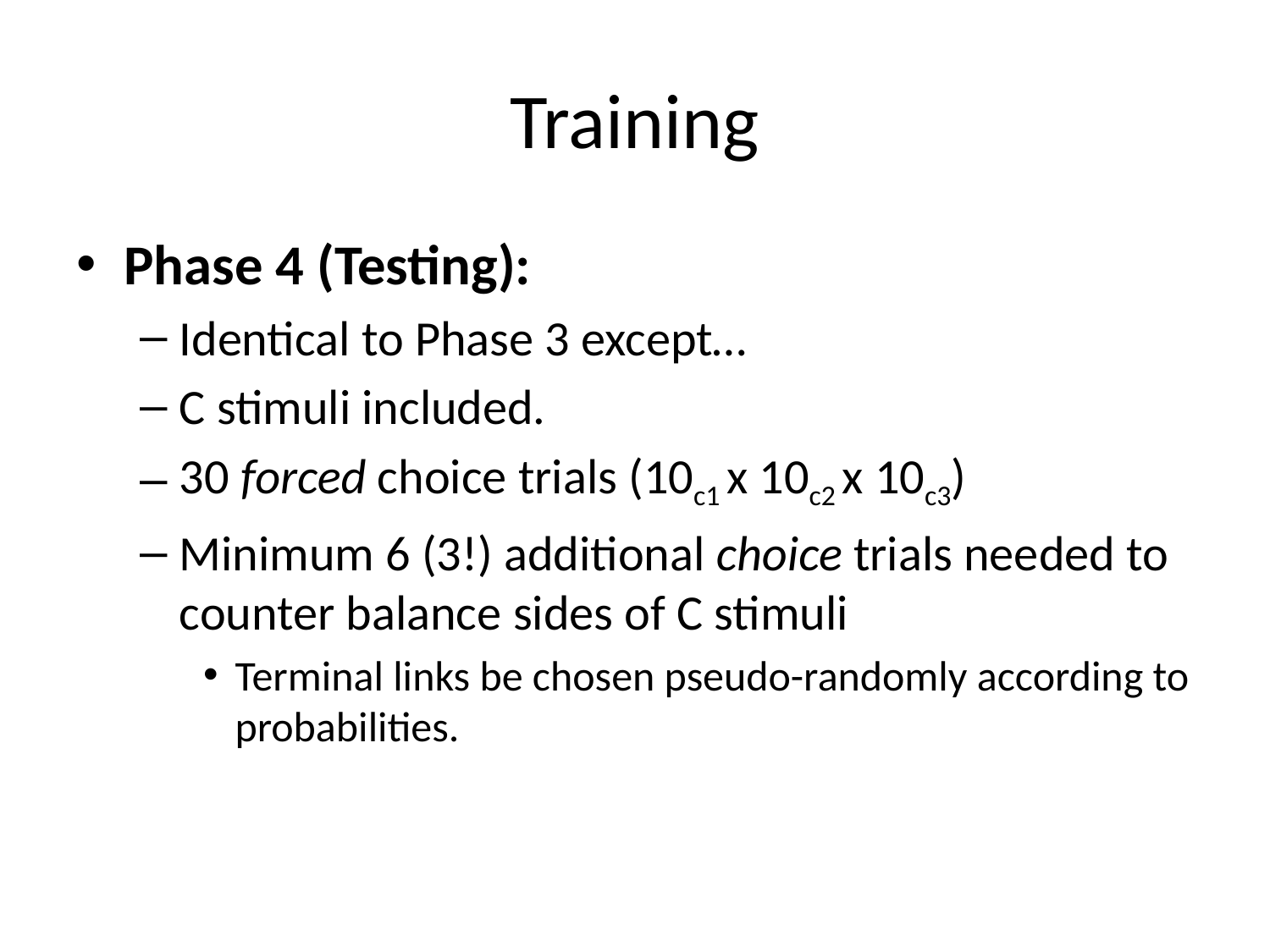

# Training
Phase 4 (Testing):
Identical to Phase 3 except…
C stimuli included.
30 forced choice trials (10c1 x 10c2 x 10c3)
Minimum 6 (3!) additional choice trials needed to counter balance sides of C stimuli
Terminal links be chosen pseudo-randomly according to probabilities.